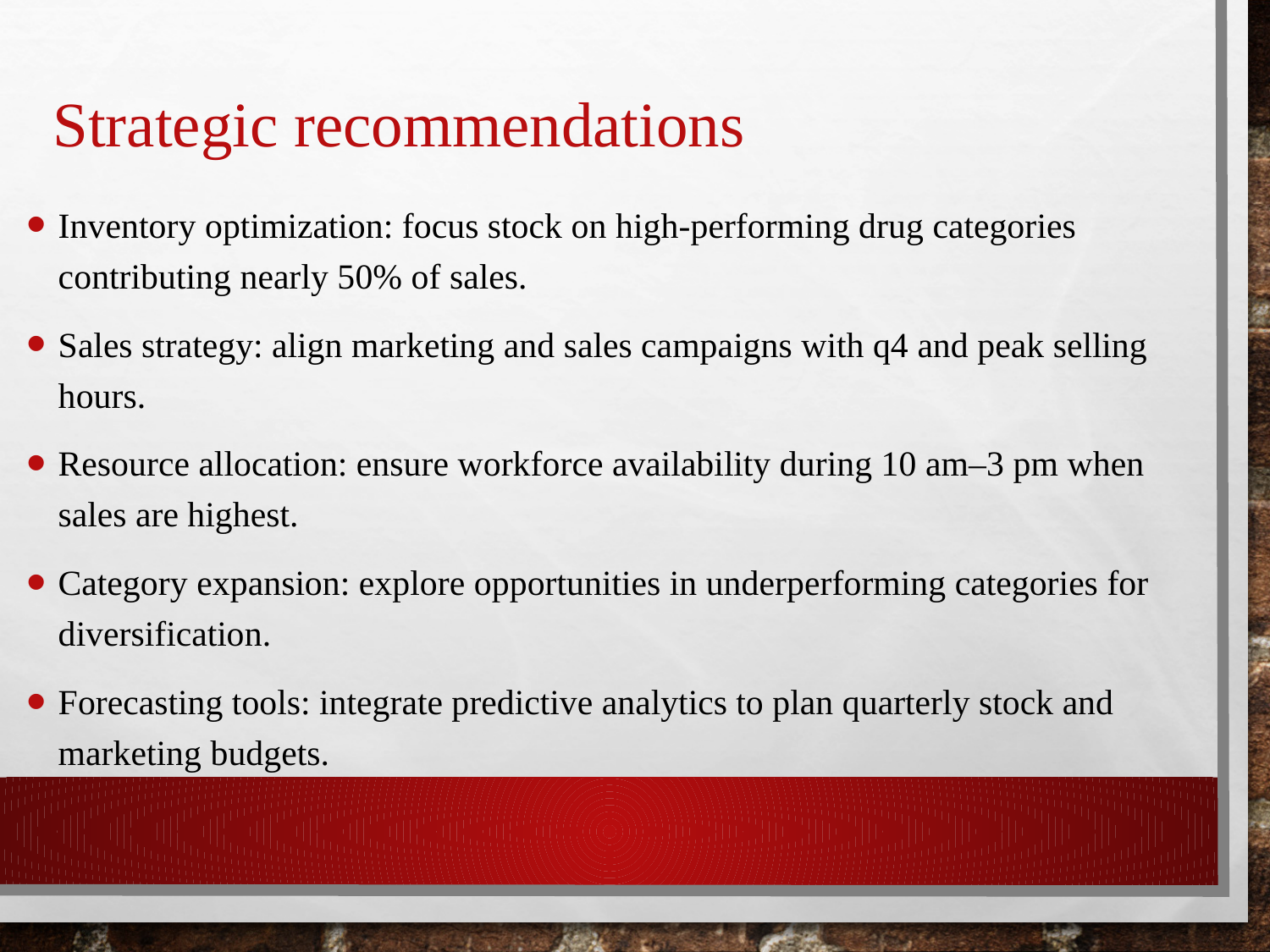

# Strategic recommendations
Inventory optimization: focus stock on high-performing drug categories contributing nearly 50% of sales.
Sales strategy: align marketing and sales campaigns with q4 and peak selling hours.
Resource allocation: ensure workforce availability during 10 am–3 pm when sales are highest.
Category expansion: explore opportunities in underperforming categories for diversification.
Forecasting tools: integrate predictive analytics to plan quarterly stock and marketing budgets.